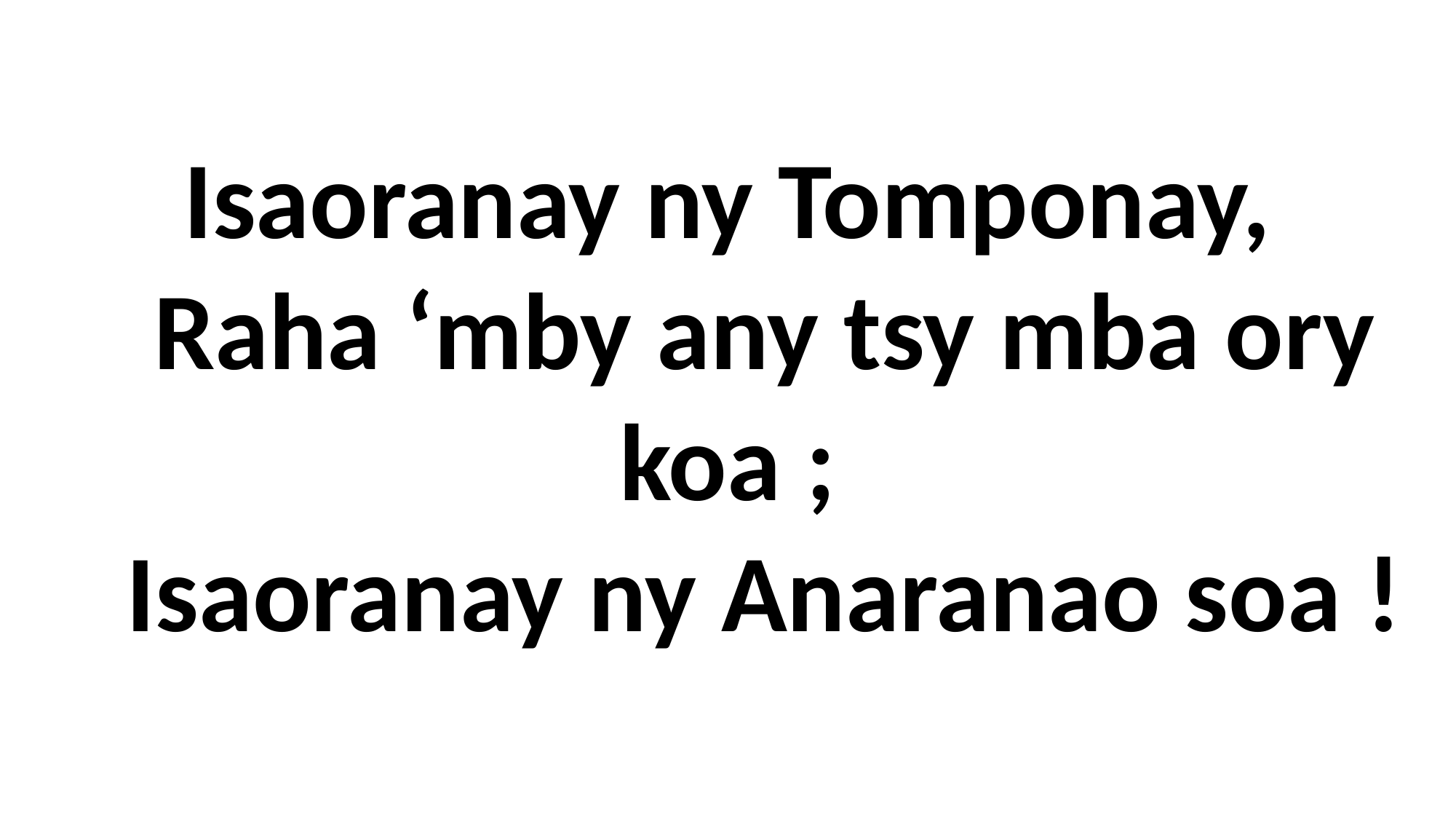

Isaoranay ny Tomponay,
   Raha ‘mby any tsy mba ory
koa ;
   Isaoranay ny Anaranao soa !